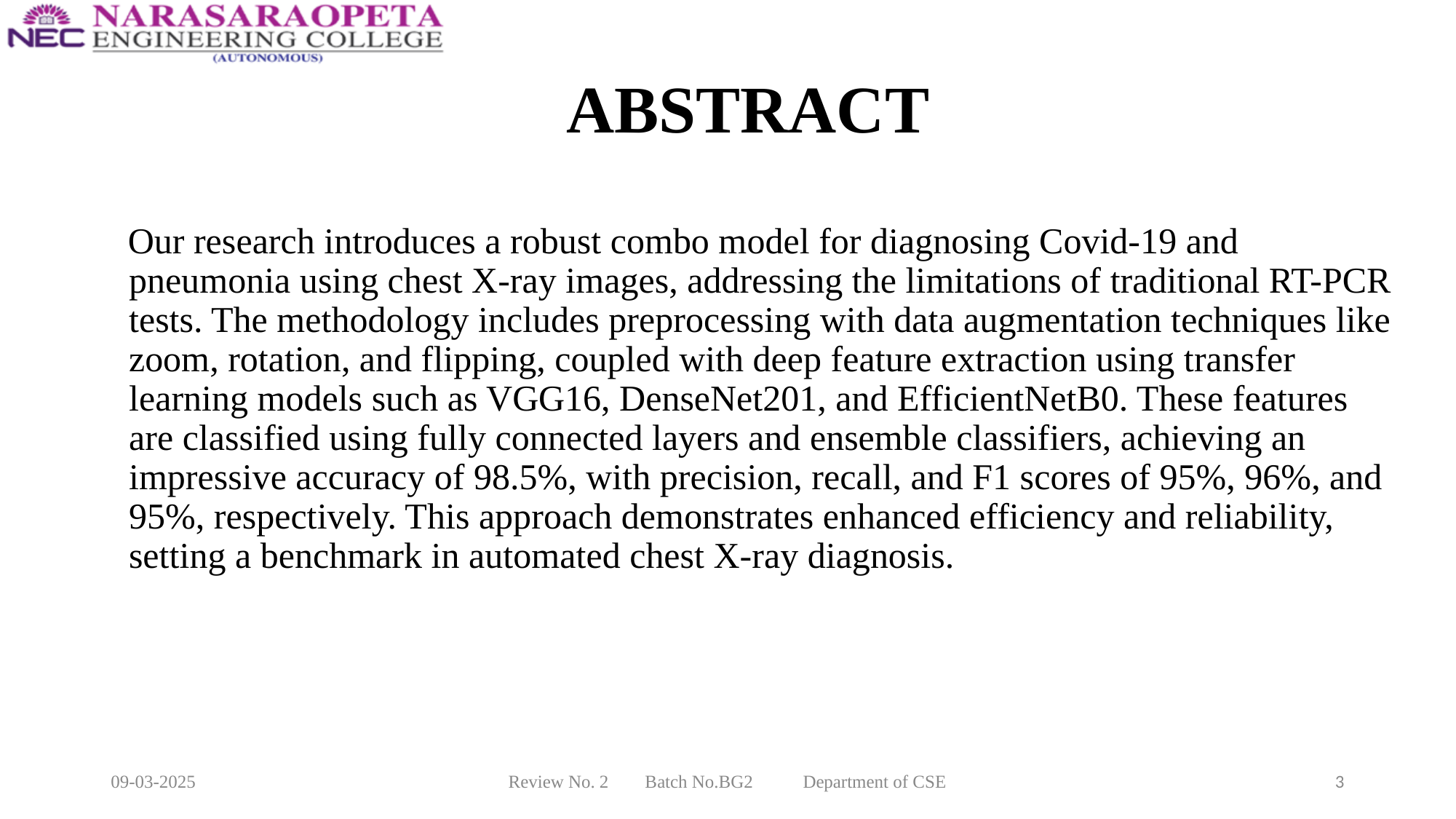

# ABSTRACT
   Our research introduces a robust combo model for diagnosing Covid-19 and pneumonia using chest X-ray images, addressing the limitations of traditional RT-PCR tests. The methodology includes preprocessing with data augmentation techniques like zoom, rotation, and flipping, coupled with deep feature extraction using transfer learning models such as VGG16, DenseNet201, and EfficientNetB0. These features are classified using fully connected layers and ensemble classifiers, achieving an impressive accuracy of 98.5%, with precision, recall, and F1 scores of 95%, 96%, and 95%, respectively. This approach demonstrates enhanced efficiency and reliability, setting a benchmark in automated chest X-ray diagnosis.

09-03-2025
Review No. 2        Batch No.BG2           Department of CSE
3